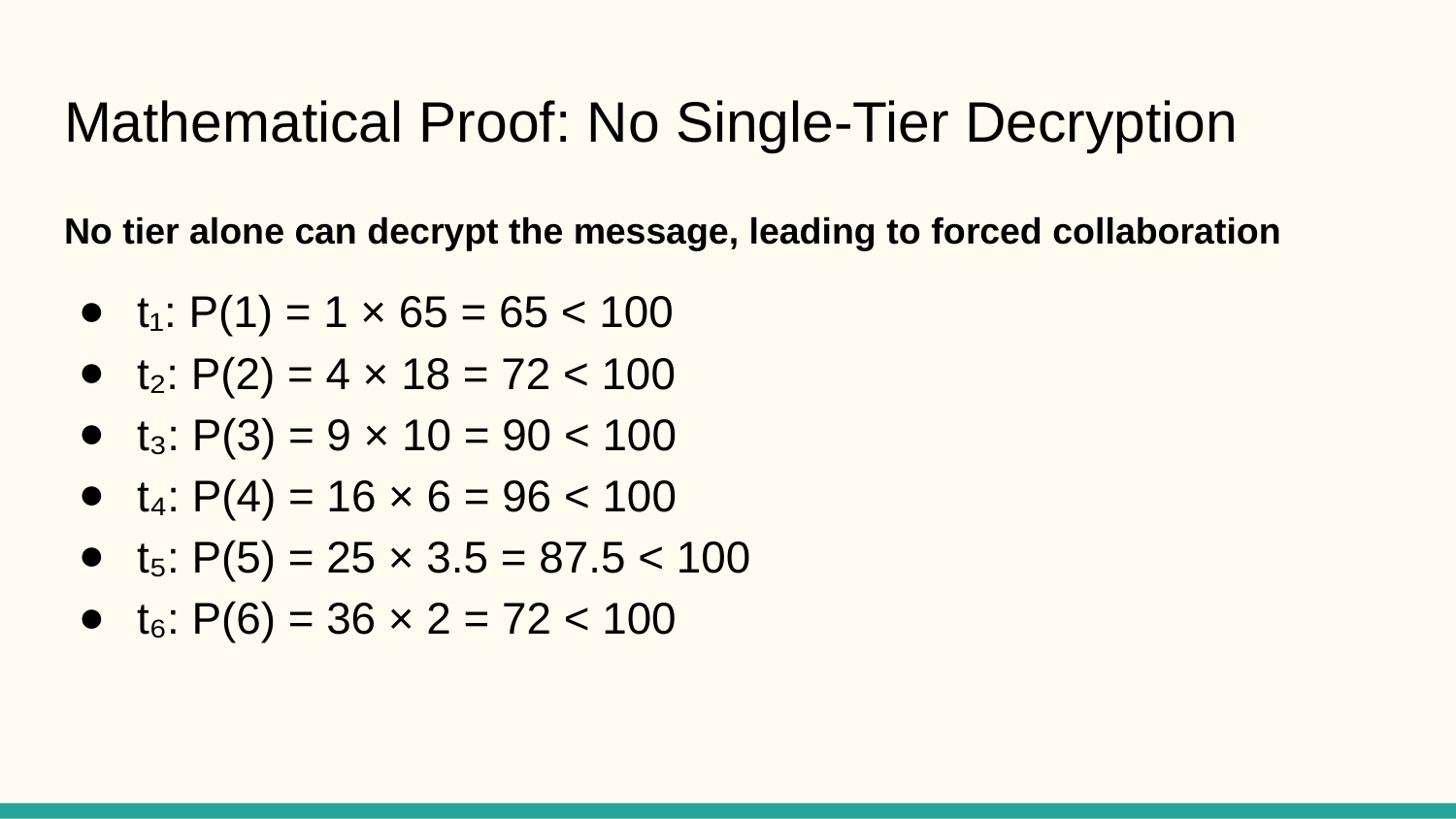

# Mathematical Proof: No Single-Tier Decryption
No tier alone can decrypt the message, leading to forced collaboration
t₁: P(1) = 1 × 65 = 65 < 100
t₂: P(2) = 4 × 18 = 72 < 100
t₃: P(3) = 9 × 10 = 90 < 100
t₄: P(4) = 16 × 6 = 96 < 100
t₅: P(5) = 25 × 3.5 = 87.5 < 100
t₆: P(6) = 36 × 2 = 72 < 100